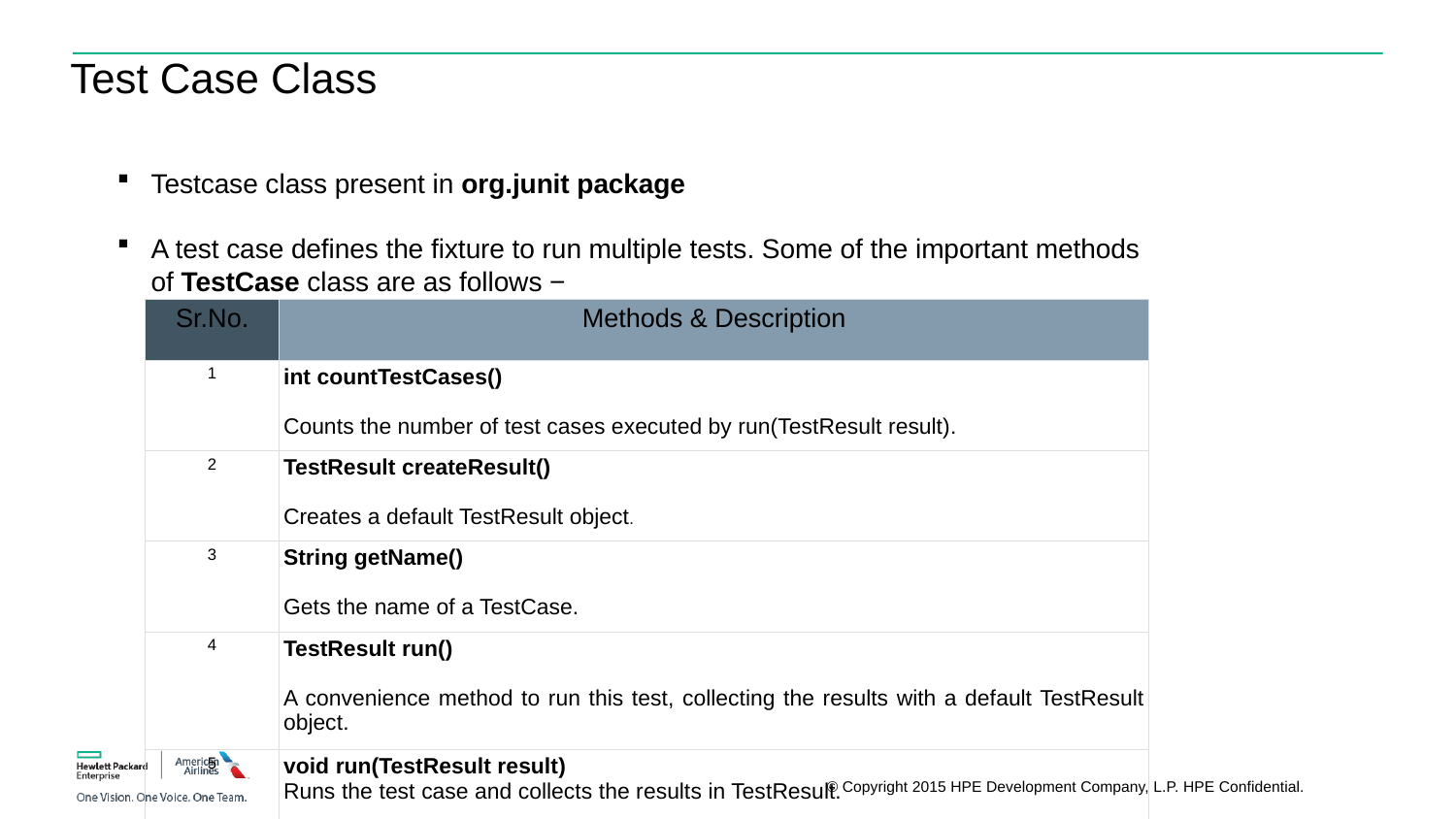

Test Case Class
Testcase class present in org.junit package

A test case defines the fixture to run multiple tests. Some of the important methods of TestCase class are as follows −

| Sr.No. | Methods & Description |
| --- | --- |
| 1 | int countTestCases() Counts the number of test cases executed by run(TestResult result). |
| 2 | TestResult createResult() Creates a default TestResult object. |
| 3 | String getName() Gets the name of a TestCase. |
| 4 | TestResult run() A convenience method to run this test, collecting the results with a default TestResult object. |
| 5 | void run(TestResult result) Runs the test case and collects the results in TestResult. |